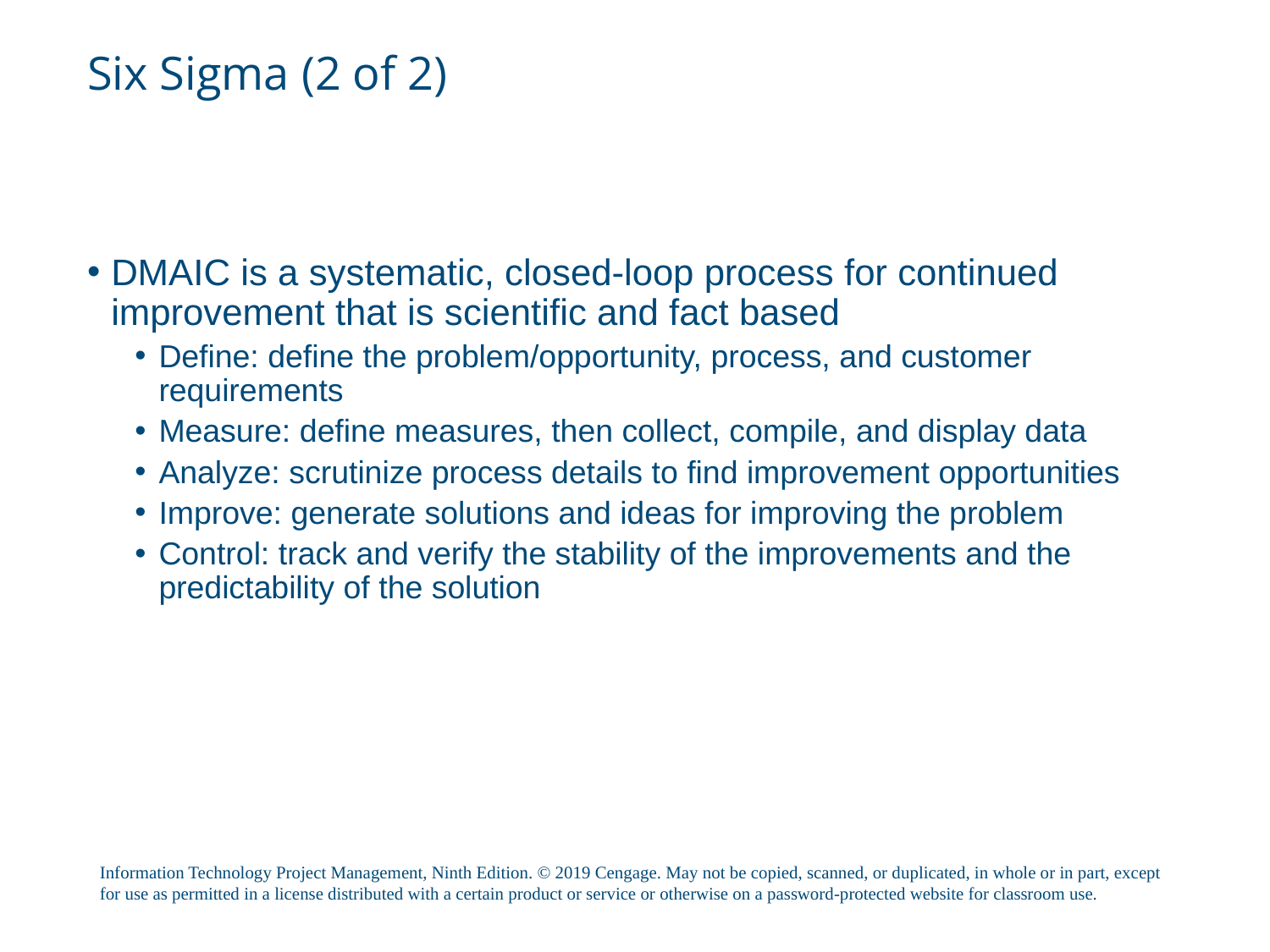

# Six Sigma (2 of 2)
DMAIC is a systematic, closed-loop process for continued improvement that is scientific and fact based
Define: define the problem/opportunity, process, and customer requirements
Measure: define measures, then collect, compile, and display data
Analyze: scrutinize process details to find improvement opportunities
Improve: generate solutions and ideas for improving the problem
Control: track and verify the stability of the improvements and the predictability of the solution

Information Technology Project Management, Ninth Edition. © 2019 Cengage. May not be copied, scanned, or duplicated, in whole or in part, except for use as permitted in a license distributed with a certain product or service or otherwise on a password-protected website for classroom use.